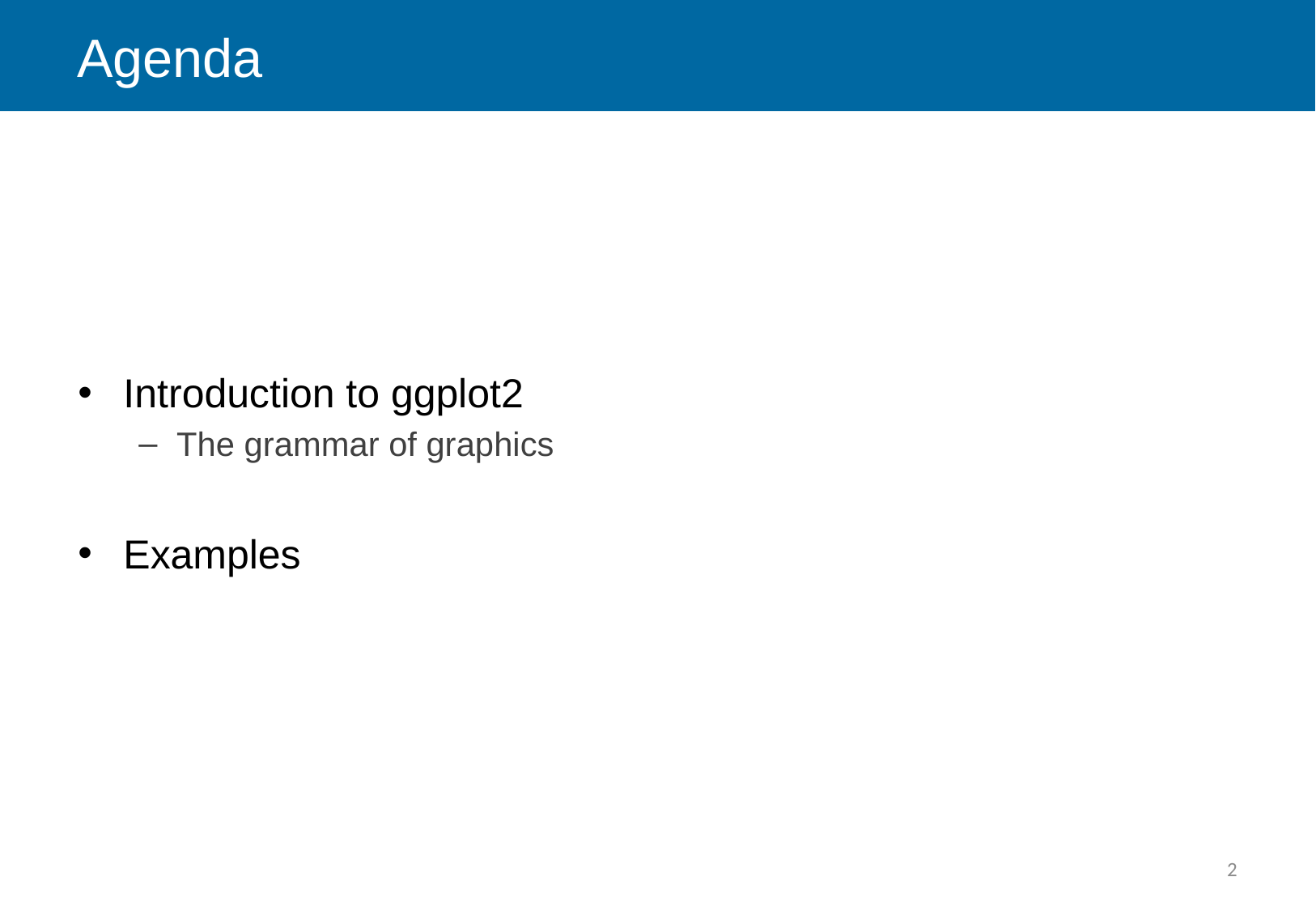

# Agenda
Introduction to ggplot2
The grammar of graphics

Examples
2